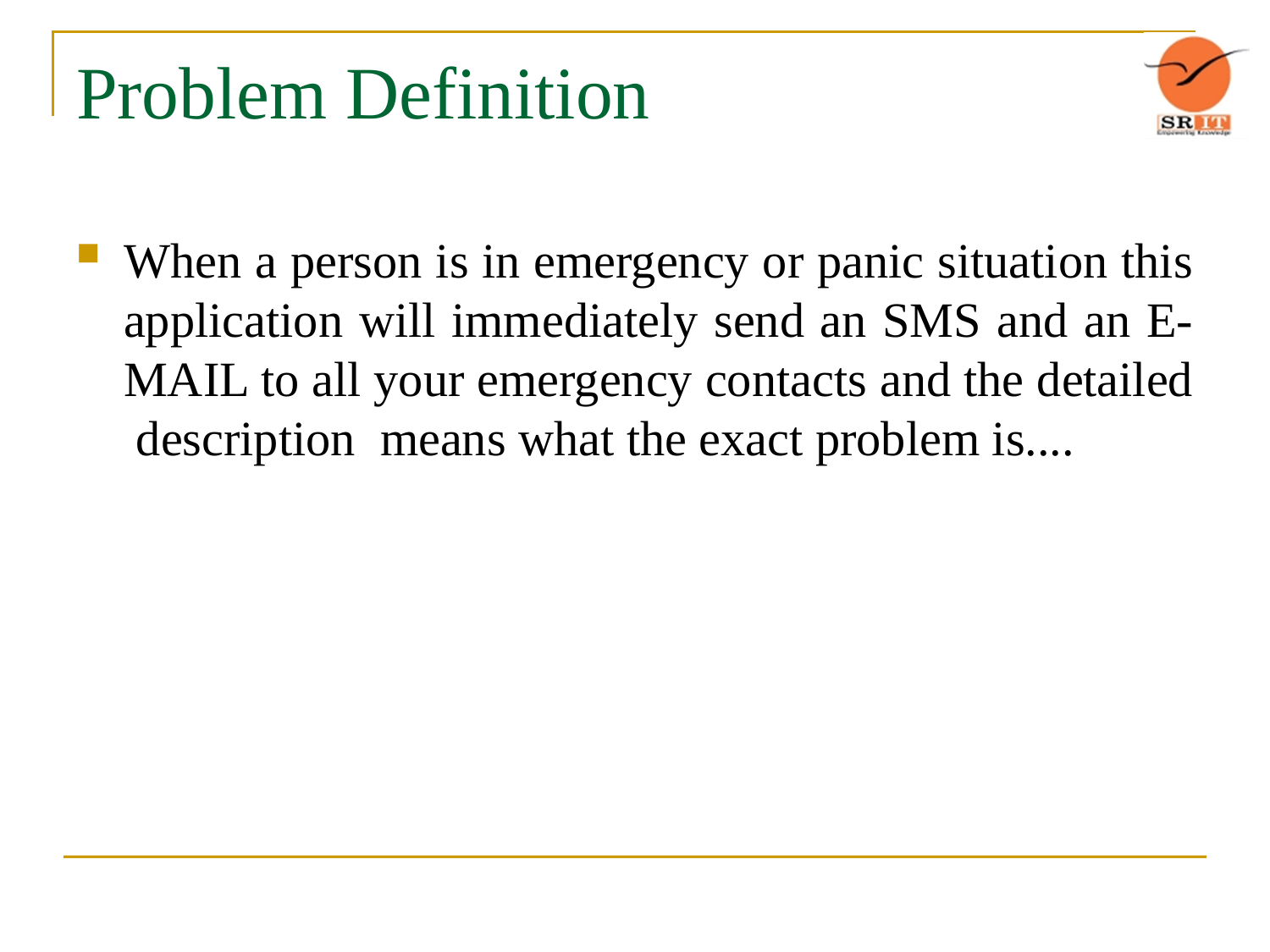

# Problem Definition
When a person is in emergency or panic situation this application will immediately send an SMS and an E-MAIL to all your emergency contacts and the detailed  description  means what the exact problem is....